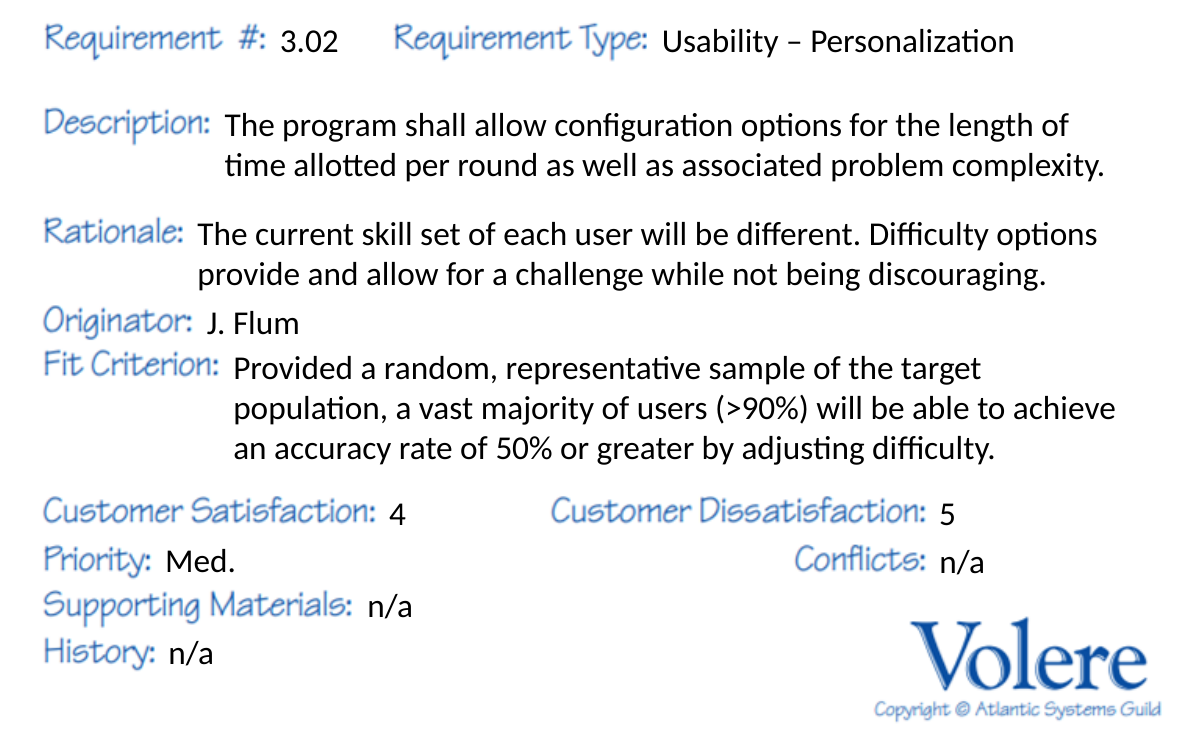

Usability – Personalization
3.02
The program shall allow configuration options for the length of time allotted per round as well as associated problem complexity.
The current skill set of each user will be different. Difficulty options provide and allow for a challenge while not being discouraging.
J. Flum
Provided a random, representative sample of the target population, a vast majority of users (>90%) will be able to achieve an accuracy rate of 50% or greater by adjusting difficulty.
4
5
Med.
n/a
n/a
n/a